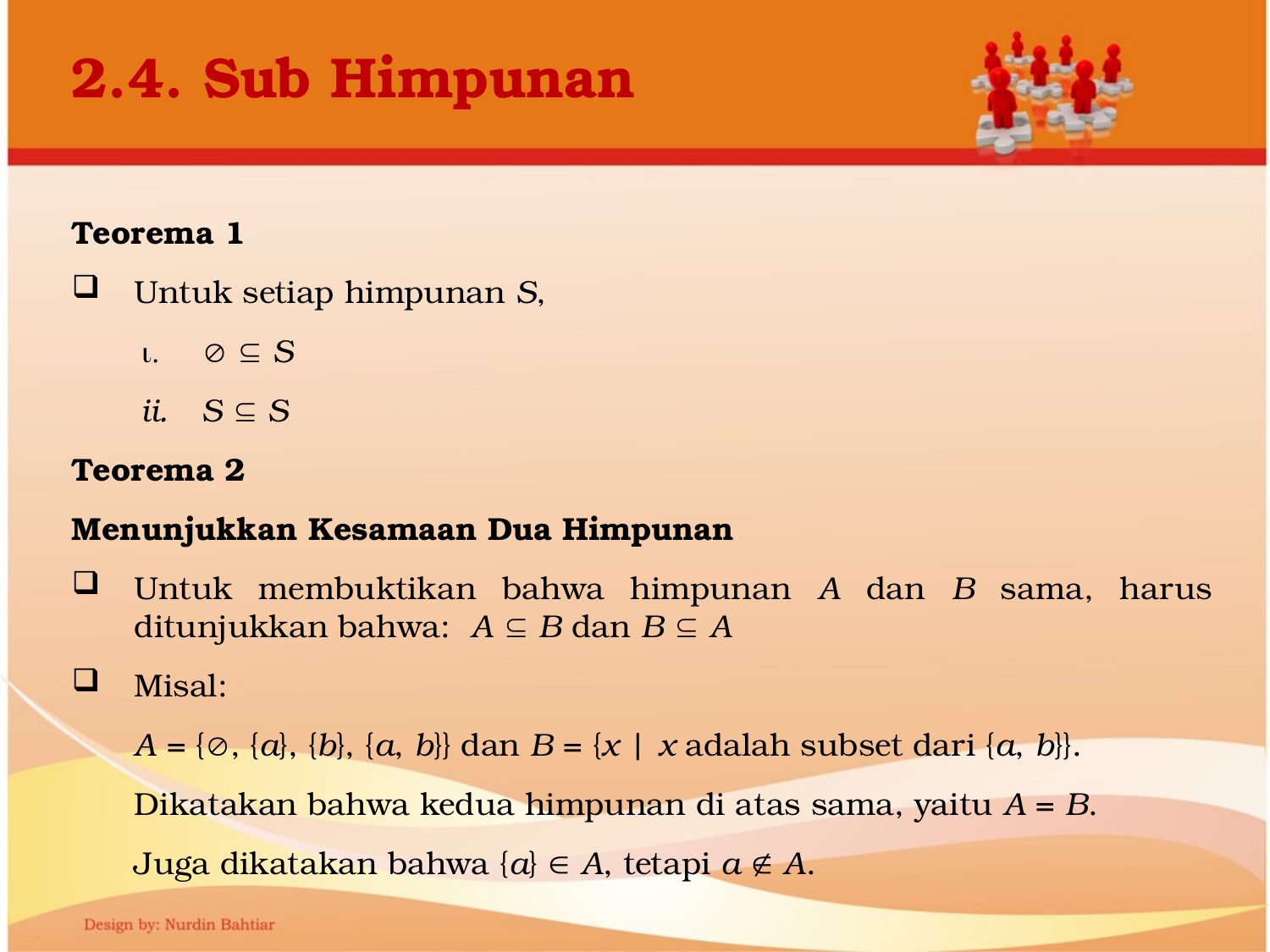

# 2.4. Sub Himpunan
Teorema 1
Untuk setiap himpunan S,
∅ ⊆ S
S ⊆ S
Teorema 2
Menunjukkan Kesamaan Dua Himpunan
Untuk membuktikan bahwa himpunan A dan B sama, harus ditunjukkan bahwa:  A ⊆ B dan B ⊆ A
Misal:
A = {∅, {a}, {b}, {a, b}} dan B = {x | x adalah subset dari {a, b}}.
Dikatakan bahwa kedua himpunan di atas sama, yaitu A = B.
Juga dikatakan bahwa {a} ∈ A, tetapi a ∉ A.